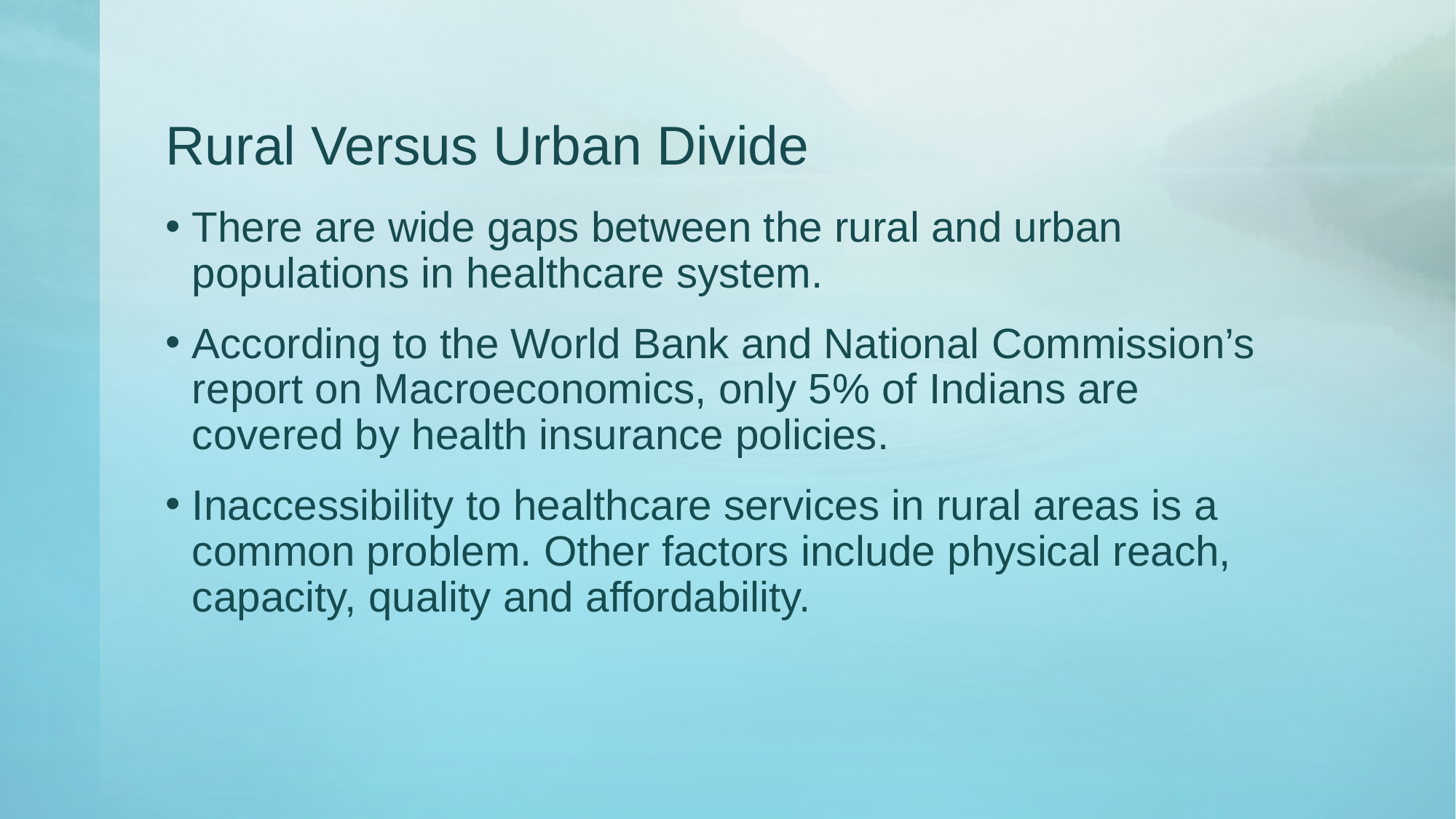

# Rural Versus Urban Divide
There are wide gaps between the rural and urban populations in healthcare system.
According to the World Bank and National Commission’s report on Macroeconomics, only 5% of Indians are covered by health insurance policies.
Inaccessibility to healthcare services in rural areas is a common problem. Other factors include physical reach, capacity, quality and affordability.